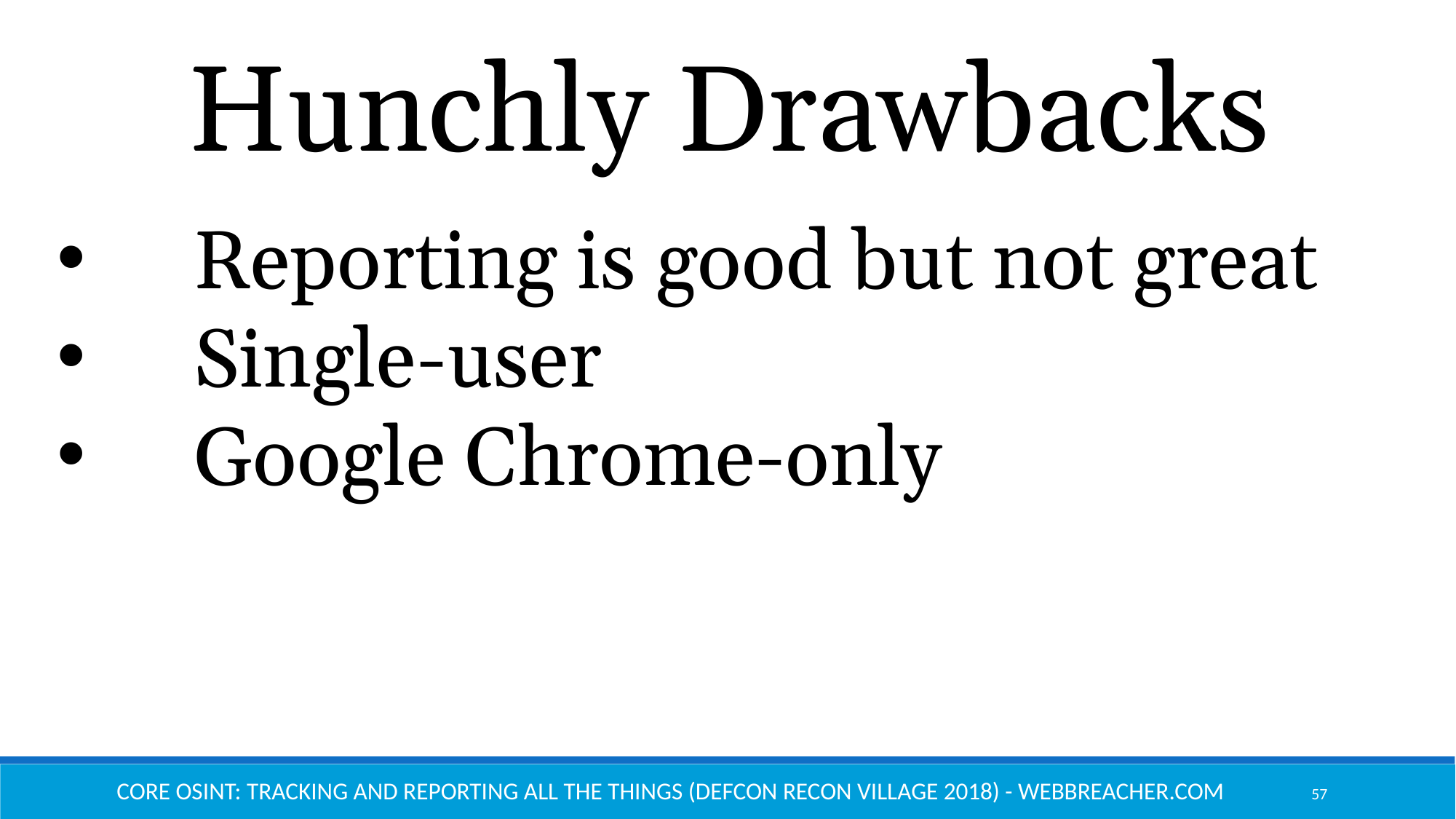

Hunchly Drawbacks
Reporting is good but not great
Single-user
Google Chrome-only
Core OSINT: Tracking and Reporting All the Things (Defcon Recon Village 2018) - Webbreacher.com
57